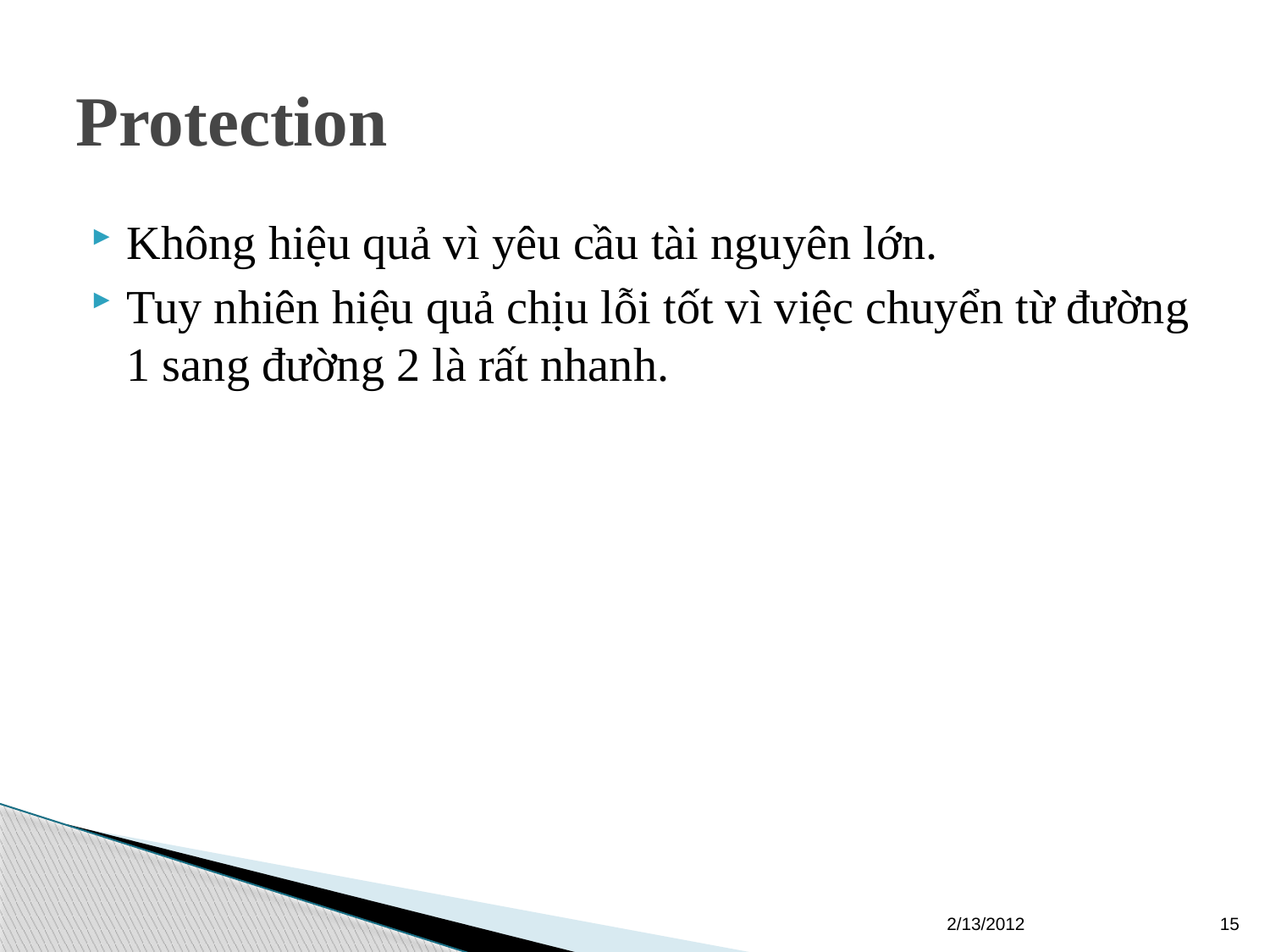

# Protection
Không hiệu quả vì yêu cầu tài nguyên lớn.
Tuy nhiên hiệu quả chịu lỗi tốt vì việc chuyển từ đường 1 sang đường 2 là rất nhanh.
2/13/2012
15